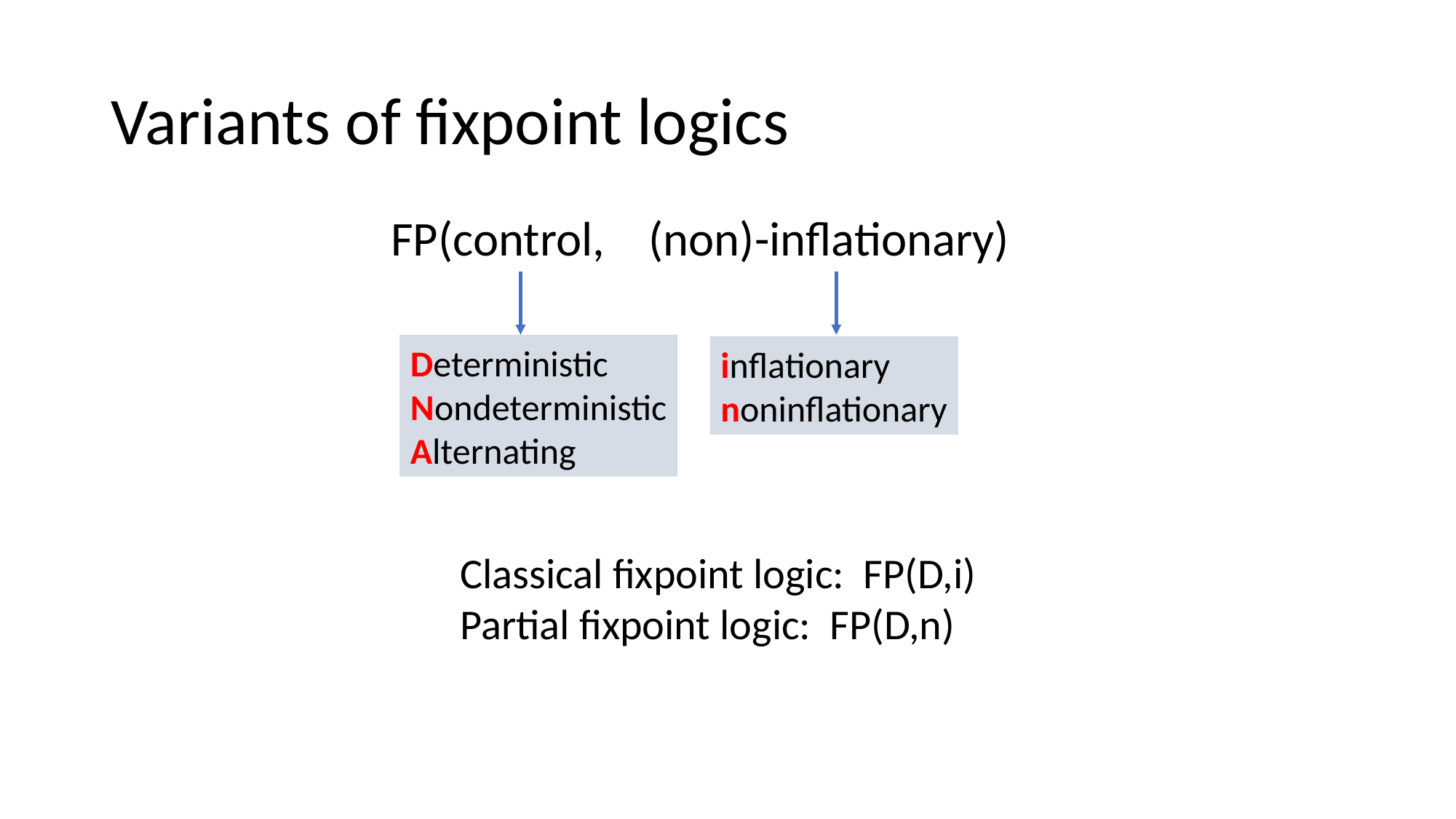

# Variants of fixpoint logics

FP(control,    (non)-inflationary)
Deterministic
Nondeterministic
Alternating
inflationary
noninflationary
Classical fixpoint logic:  FP(D,i)
Partial fixpoint logic:  FP(D,n)